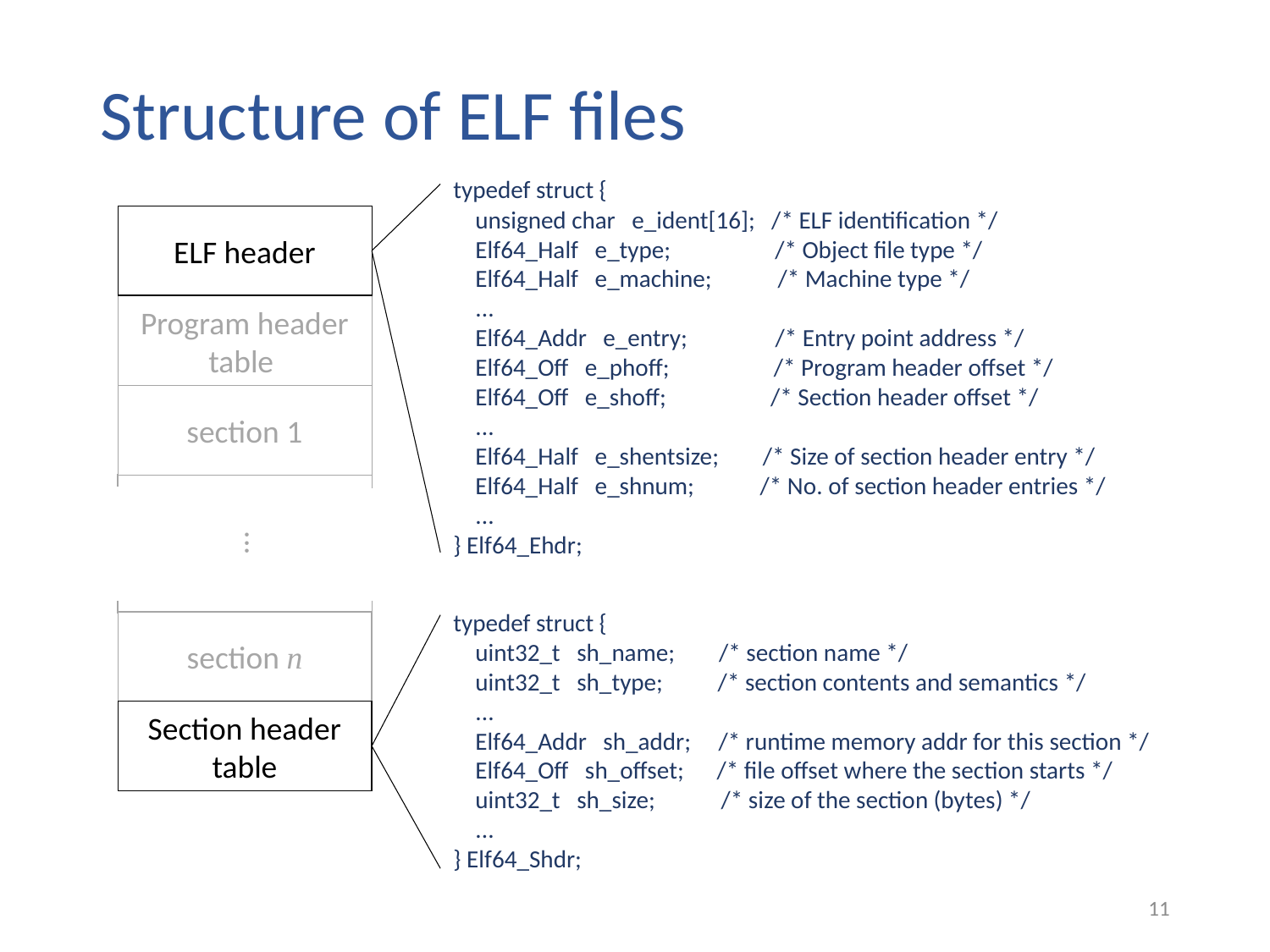

# Structure of ELF files
typedef struct {
    unsigned char   e_ident[16];   /* ELF identification */
    Elf64_Half   e_type;                   /* Object file type */
    Elf64_Half   e_machine;            /* Machine type */
    ...
    Elf64_Addr   e_entry;                /* Entry point address */
    Elf64_Off   e_phoff;                   /* Program header offset */
    Elf64_Off   e_shoff;                   /* Section header offset */
    ...
    Elf64_Half   e_shentsize;        /* Size of section header entry */
    Elf64_Half   e_shnum;            /* No. of section header entries */
    ...
} Elf64_Ehdr;
ELF header
Program header table
section 1
...
typedef struct {
    uint32_t   sh_name;        /* section name */
    uint32_t   sh_type;          /* section contents and semantics */
    ...
    Elf64_Addr   sh_addr;     /* runtime memory addr for this section */
    Elf64_Off   sh_offset;      /* file offset where the section starts */
    uint32_t   sh_size;            /* size of the section (bytes) */
    ...
} Elf64_Shdr;
section n
Section header table
11